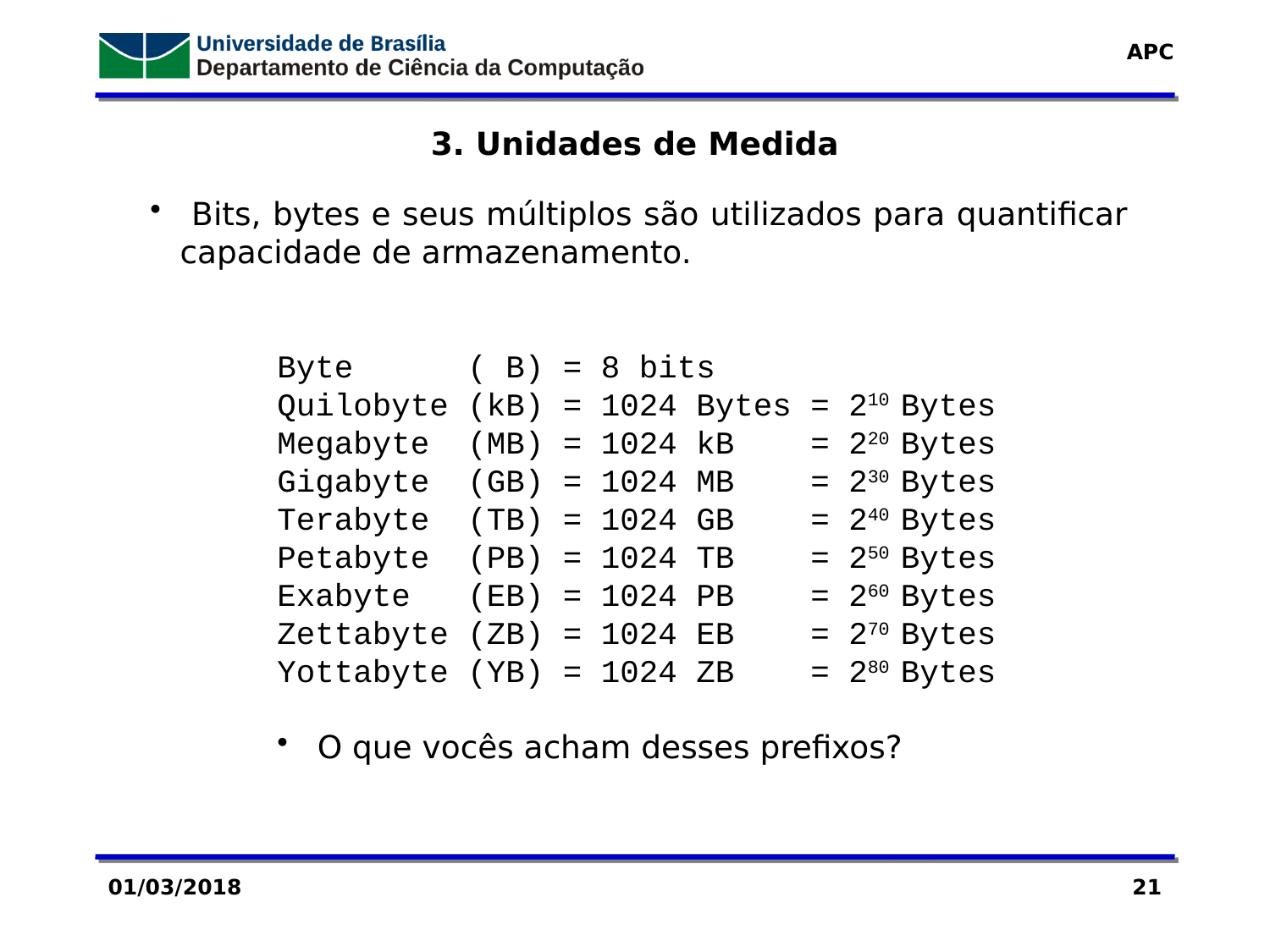

3. Unidades de Medida
 Bits, bytes e seus múltiplos são utilizados para quantificar capacidade de armazenamento.

Byte      ( B) = 8 bits
Quilobyte (kB) = 1024 Bytes = 210 Bytes
Megabyte  (MB) = 1024 kB    = 220 Bytes
Gigabyte  (GB) = 1024 MB    = 230 Bytes
Terabyte  (TB) = 1024 GB    = 240 Bytes
Petabyte  (PB) = 1024 TB    = 250 Bytes
Exabyte   (EB) = 1024 PB    = 260 Bytes
Zettabyte (ZB) = 1024 EB    = 270 Bytes
Yottabyte (YB) = 1024 ZB    = 280 Bytes

 O que vocês acham desses prefixos?

01/03/2018
21